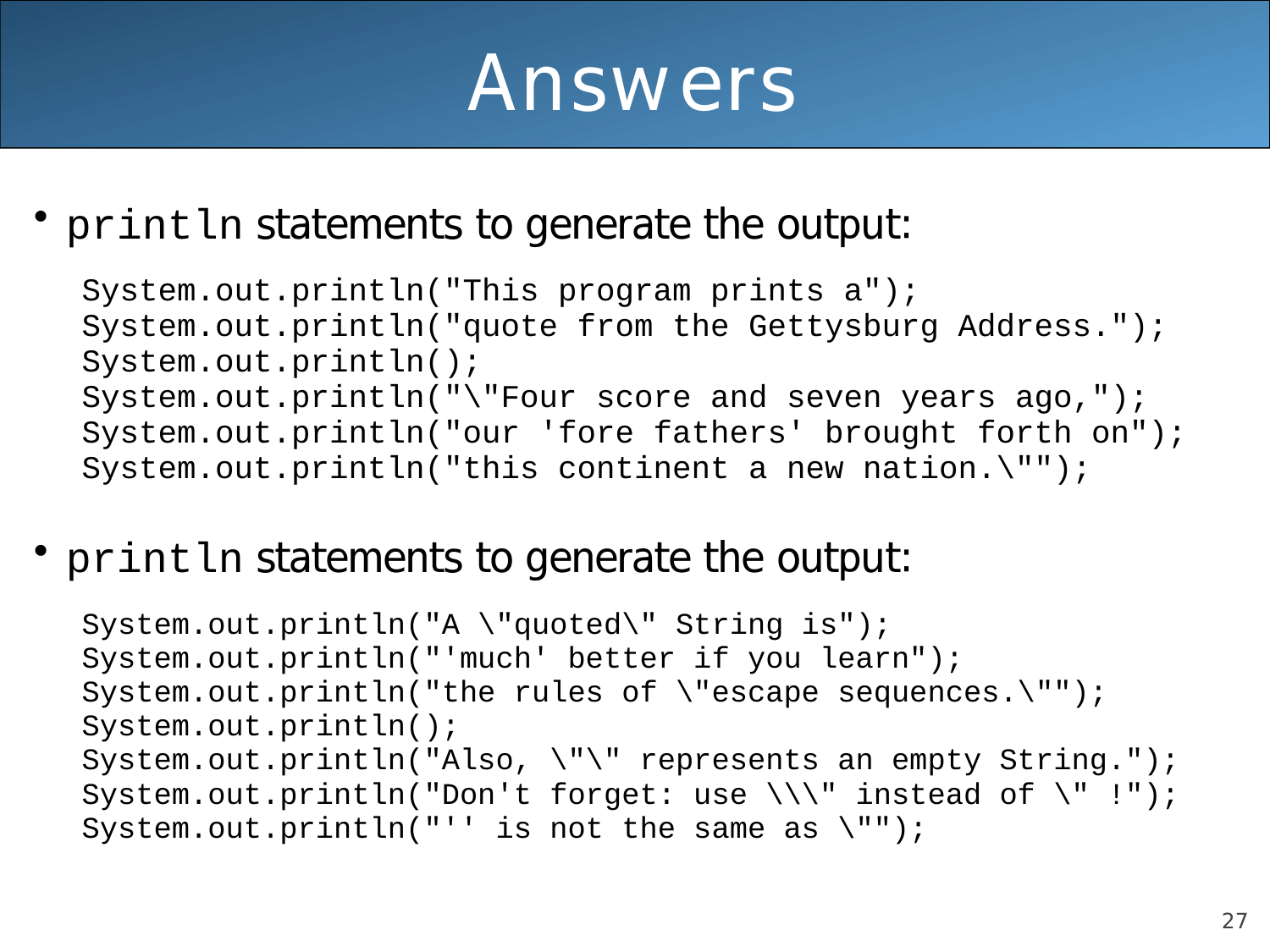

# Answers
println statements to generate the output:

System.out.println("This program prints a");
System.out.println("quote from the Gettysburg Address.");
System.out.println();
System.out.println("\"Four score and seven years ago,");
System.out.println("our 'fore fathers' brought forth on");
System.out.println("this continent a new nation.\"");

println statements to generate the output:

System.out.println("A \"quoted\" String is");
System.out.println("'much' better if you learn");
System.out.println("the rules of \"escape sequences.\"");
System.out.println();
System.out.println("Also, \"\" represents an empty String.");
System.out.println("Don't forget: use \\\" instead of \" !");
System.out.println("'' is not the same as \"");